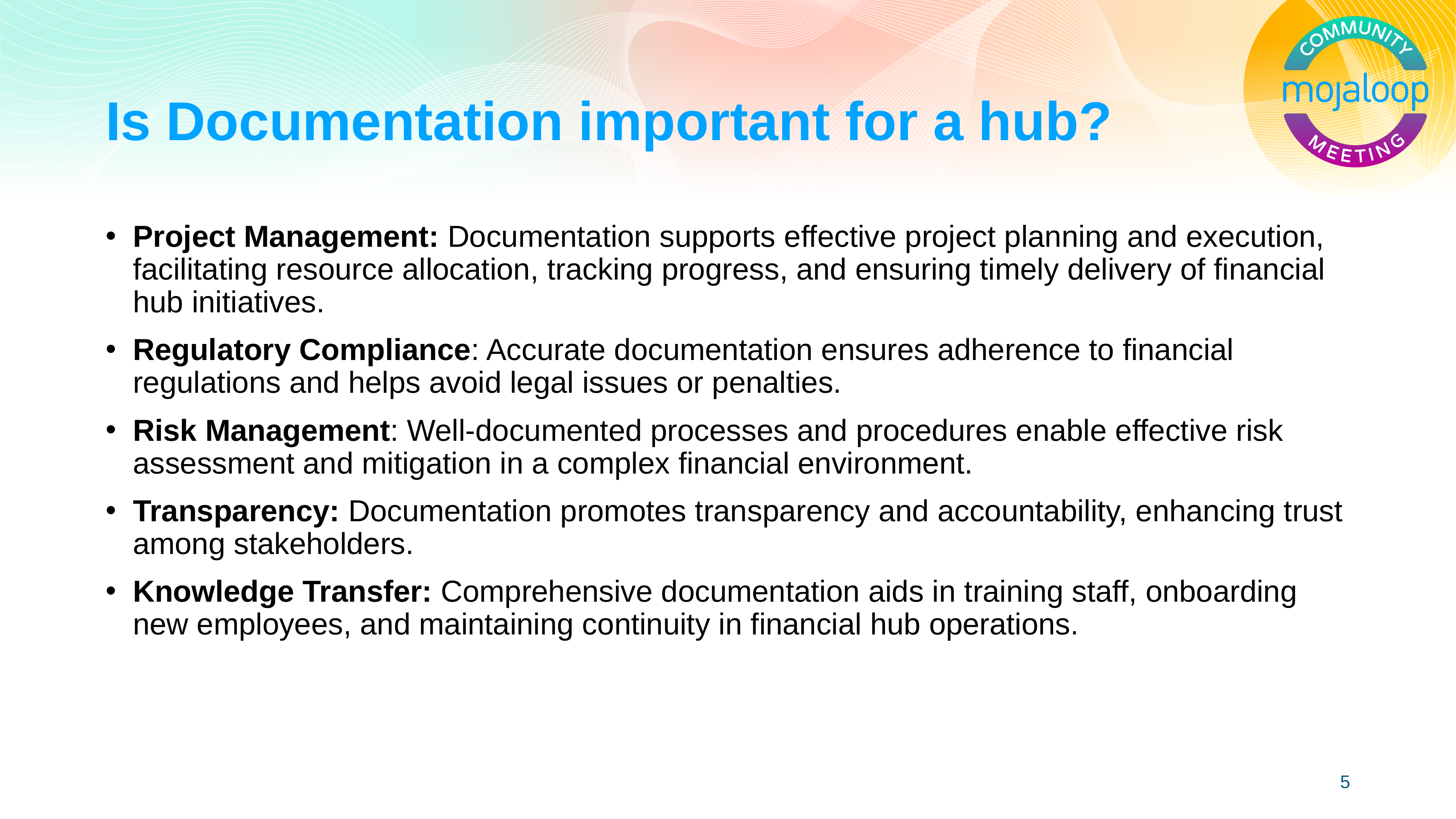

# Is Documentation important for a hub?
Project Management: Documentation supports effective project planning and execution, facilitating resource allocation, tracking progress, and ensuring timely delivery of financial hub initiatives.
Regulatory Compliance: Accurate documentation ensures adherence to financial regulations and helps avoid legal issues or penalties.
Risk Management: Well-documented processes and procedures enable effective risk assessment and mitigation in a complex financial environment.
Transparency: Documentation promotes transparency and accountability, enhancing trust among stakeholders.
Knowledge Transfer: Comprehensive documentation aids in training staff, onboarding new employees, and maintaining continuity in financial hub operations.
5